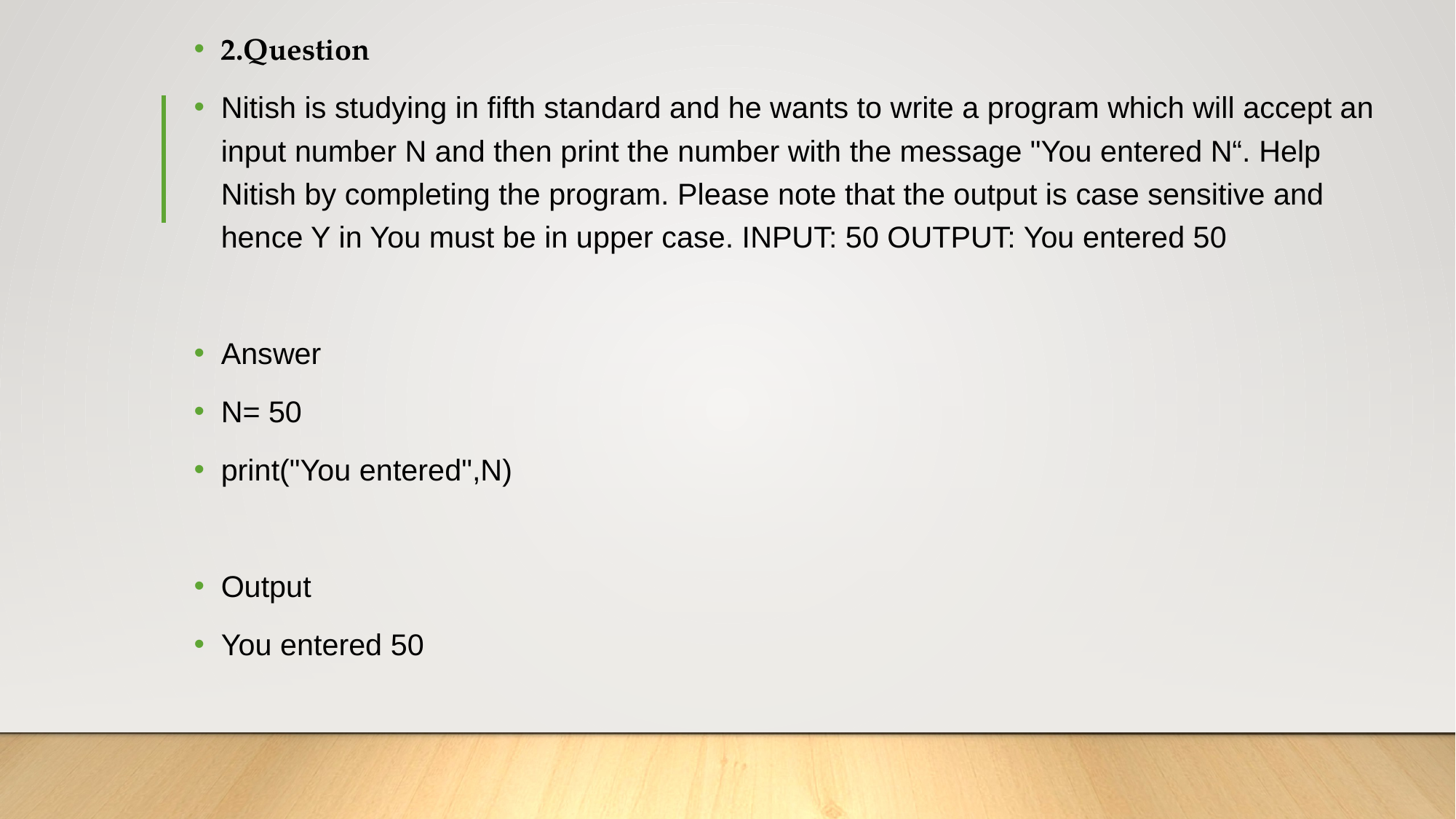

2.Question
Nitish is studying in fifth standard and he wants to write a program which will accept an input number N and then print the number with the message "You entered N“. Help Nitish by completing the program. Please note that the output is case sensitive and hence Y in You must be in upper case. INPUT: 50 OUTPUT: You entered 50

Answer
N= 50
print("You entered",N)

Output
You entered 50